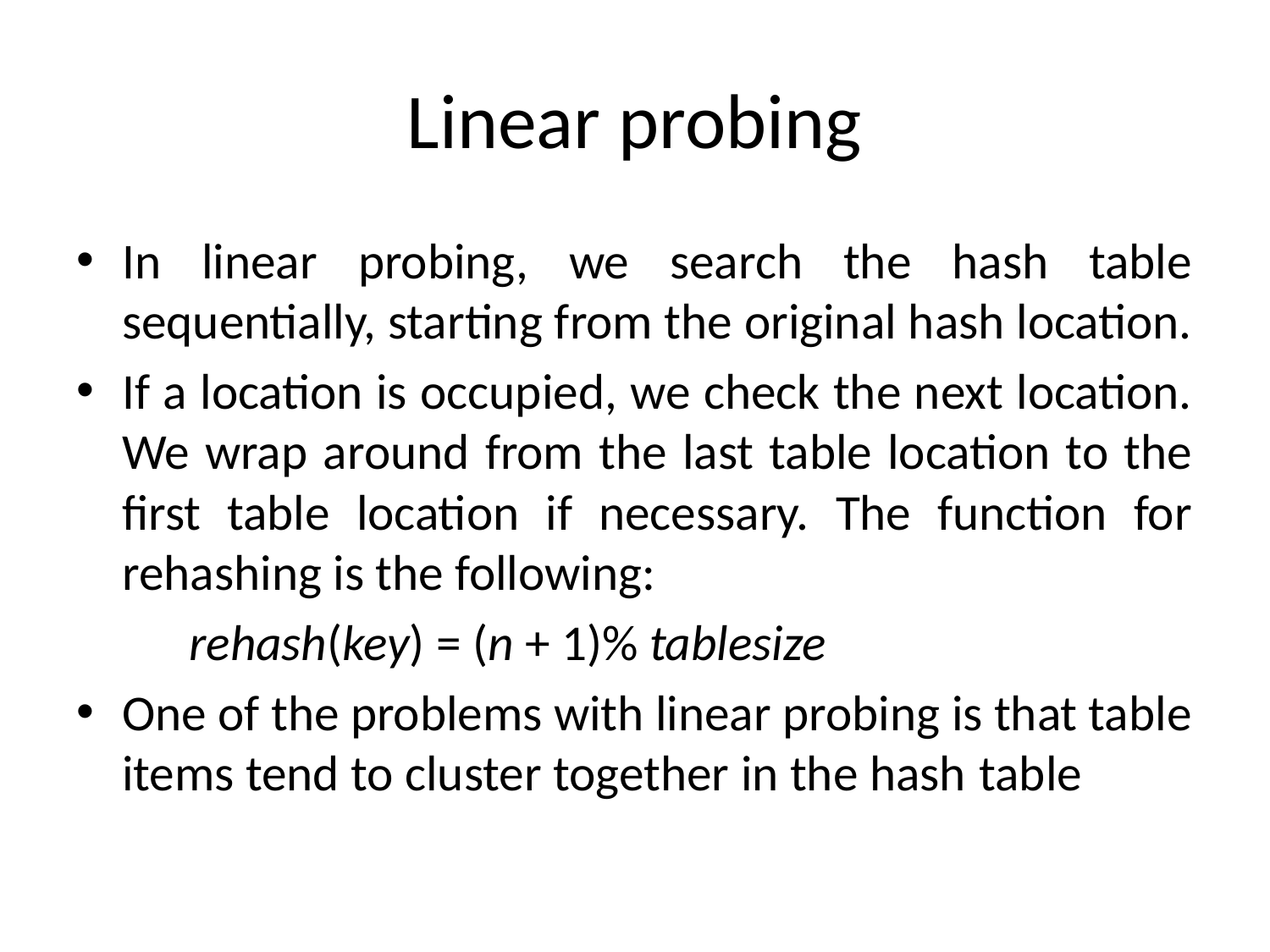

# Linear probing
In linear probing, we search the hash table sequentially, starting from the original hash location.
If a location is occupied, we check the next location. We wrap around from the last table location to the first table location if necessary. The function for rehashing is the following:
	rehash(key) = (n + 1)% tablesize
One of the problems with linear probing is that table items tend to cluster together in the hash table